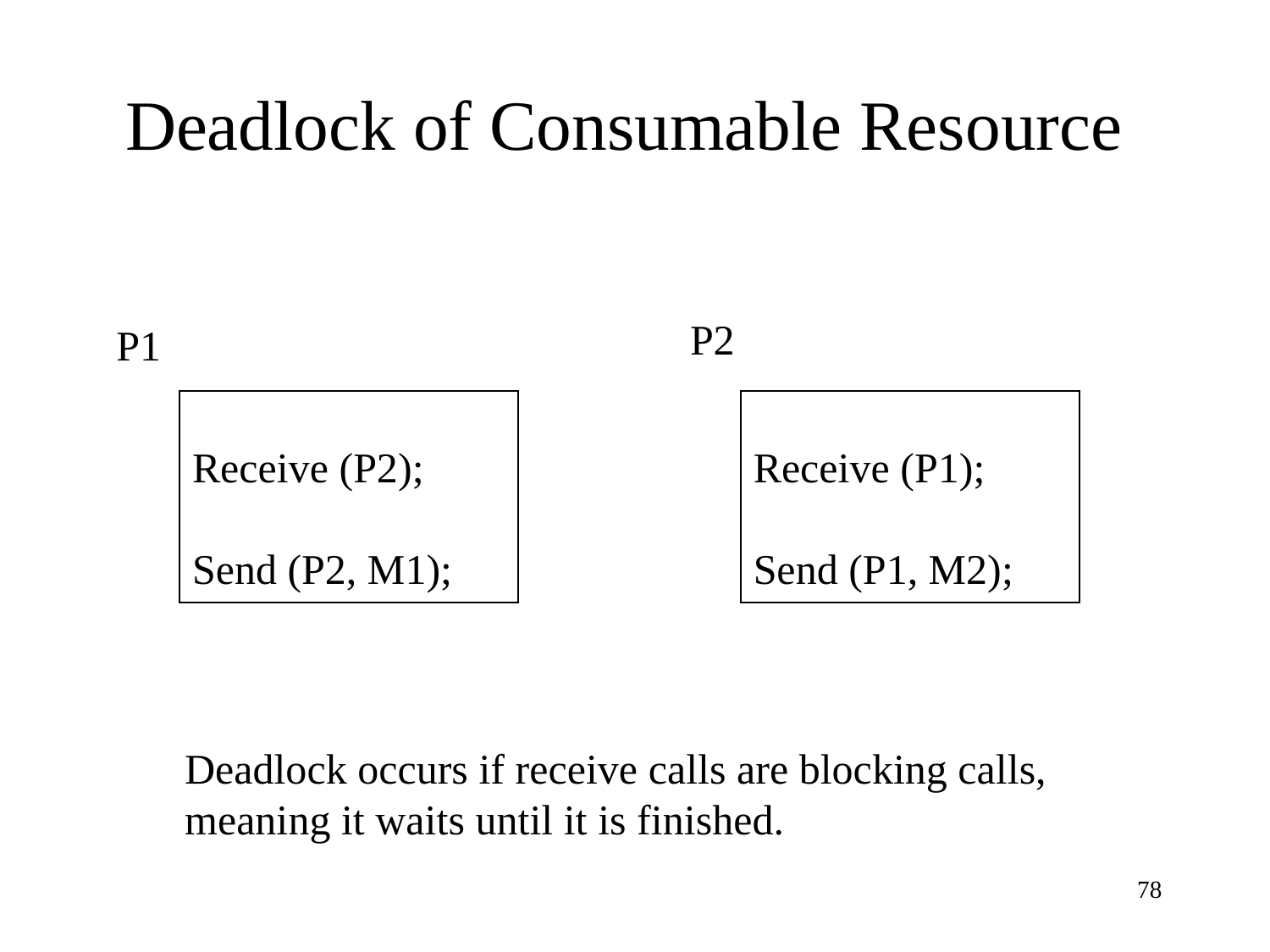

Deadlock of Consumable Resource
P2
P1

Receive (P2);

Send (P2, M1);

Receive (P1);

Send (P1, M2);
Deadlock occurs if receive calls are blocking calls,
meaning it waits until it is finished.
78